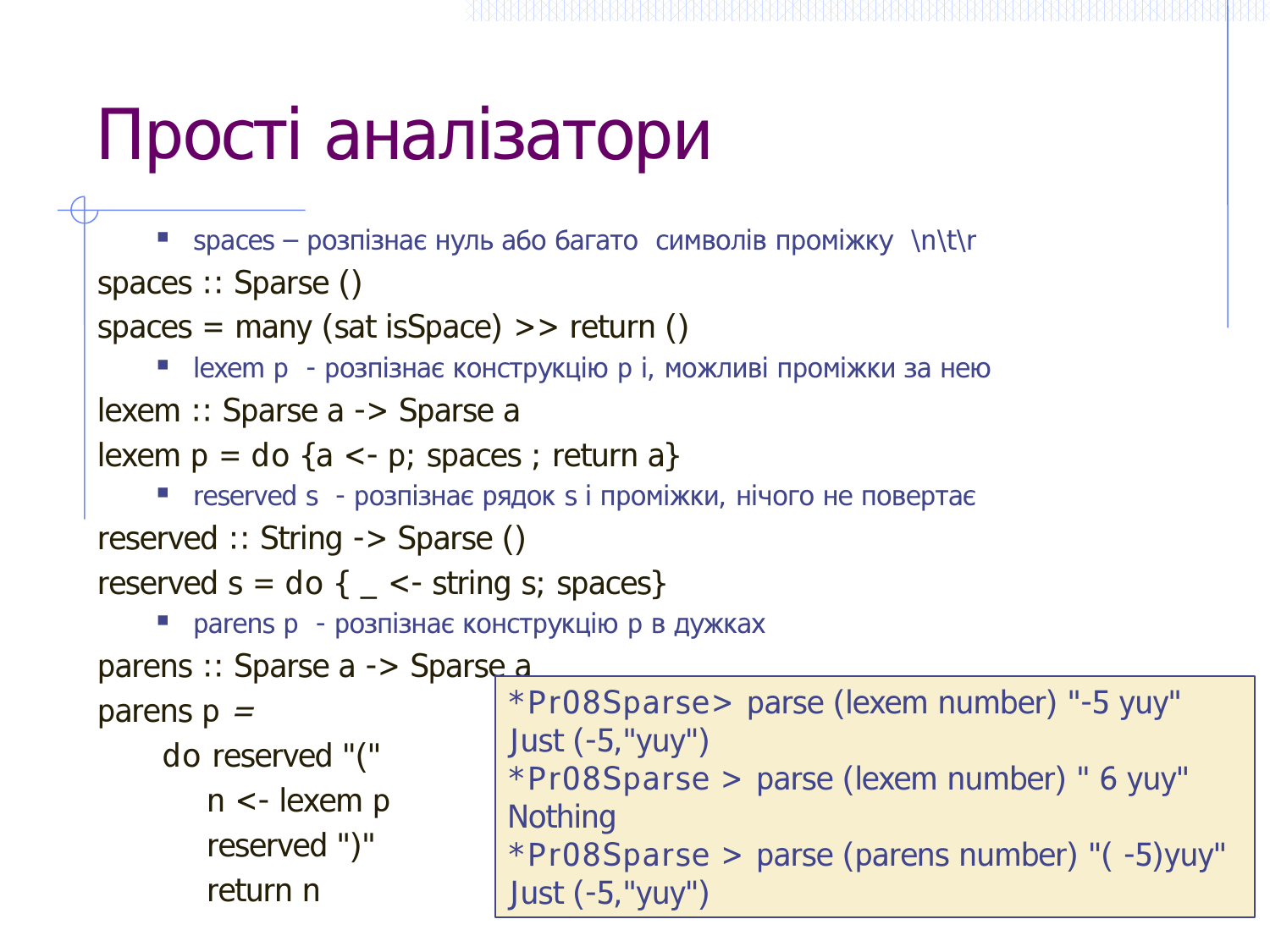

# Прості аналізатори
spaces – розпізнає нуль або багато  символів проміжку  \n\t\r
spaces :: Sparse ()
spaces = many (sat isSpace) >> return ()
lexem p  - розпізнає конструкцію p і, можливі проміжки за нею
lexem :: Sparse a -> Sparse a
lexem p = do {a <- p; spaces ; return a}
reserved s  - розпізнає рядок s і проміжки, нічого не повертає
reserved :: String -> Sparse ()
reserved s = do { _ <- string s; spaces}
parens p  - розпізнає конструкцію p в дужках
parens :: Sparse a -> Sparse a
parens p =
       do reserved "("
           n <- lexem p
           reserved ")"
           return n

*Pr08Sparse> parse (lexem number) "-5 yuy"
Just (-5,"yuy")
*Pr08Sparse > parse (lexem number) " 6 yuy"
Nothing
*Pr08Sparse > parse (parens number) "( -5)yuy"
Just (-5,"yuy")